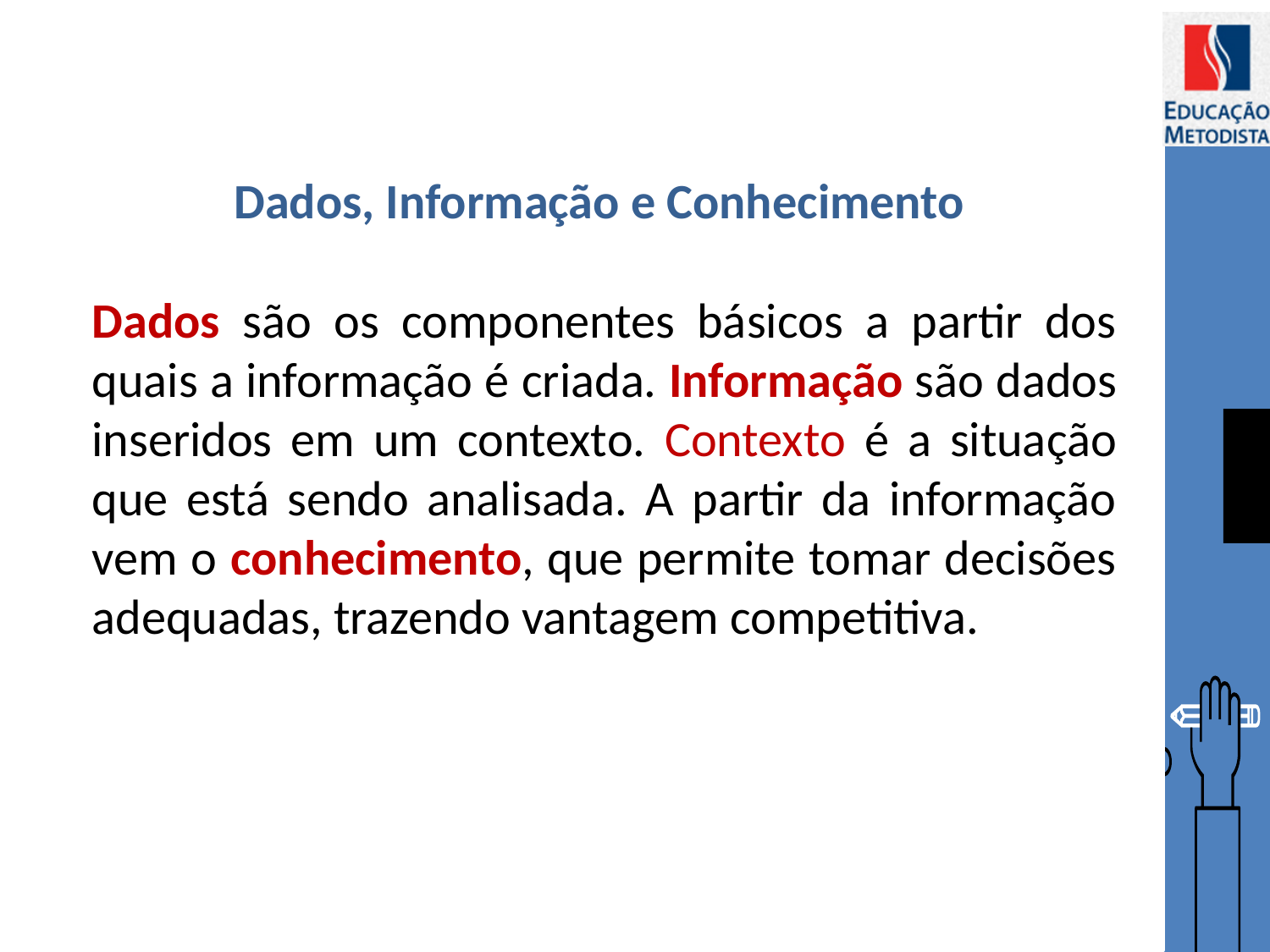

# Dados, Informação e Conhecimento
Dados são os componentes básicos a partir dos quais a informação é criada. Informação são dados inseridos em um contexto. Contexto é a situação que está sendo analisada. A partir da informação vem o conhecimento, que permite tomar decisões adequadas, trazendo vantagem competitiva.